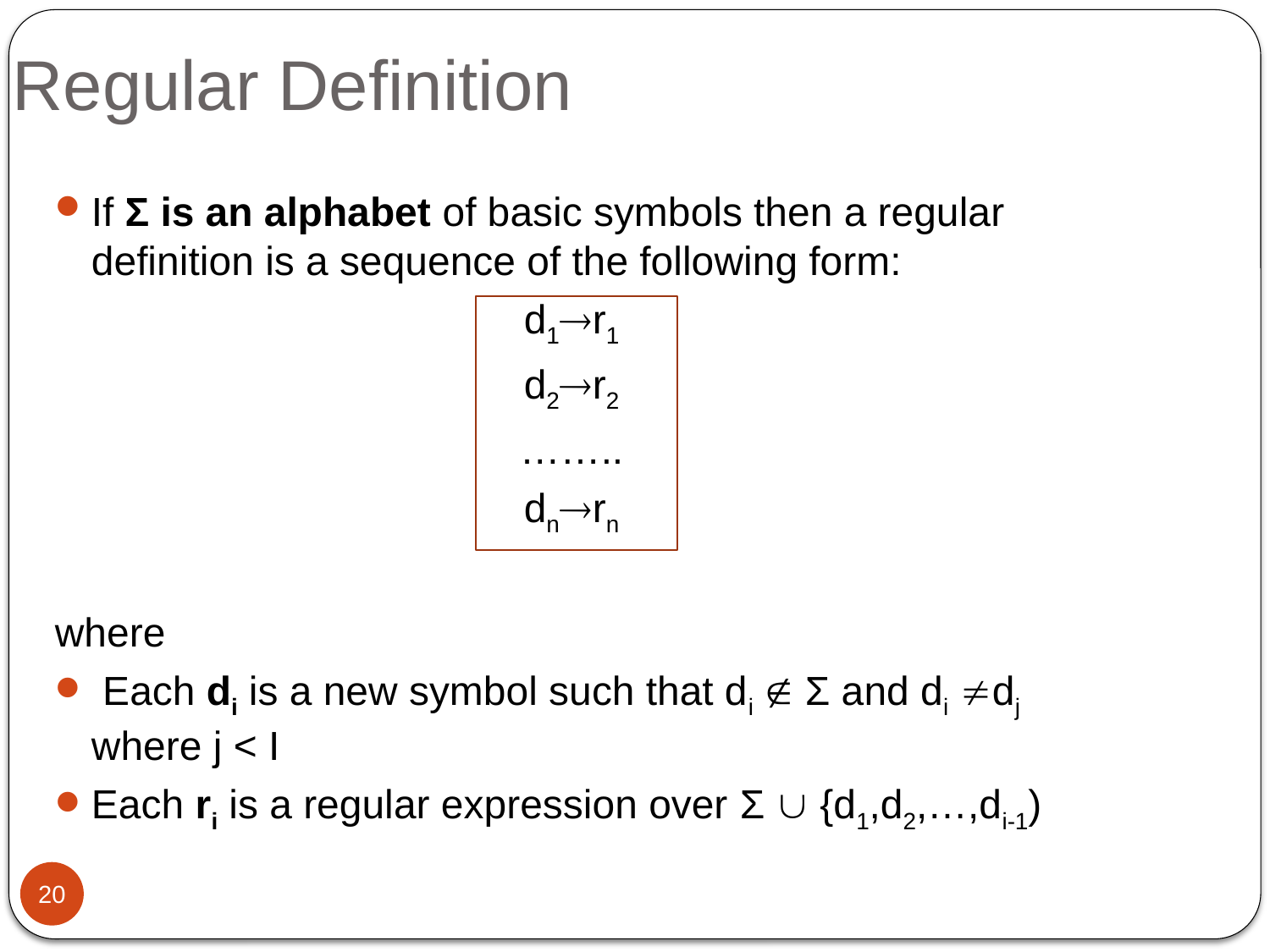

# Regular Definition
If Σ is an alphabet of basic symbols then a regular definition is a sequence of the following form:
d1→r1
d2→r2
……..
dn→rn

where
 Each di is a new symbol such that di ∉ Σ and di ≠dj where j < I
Each ri is a regular expression over Σ ∪ {d1,d2,…,di-1)

20